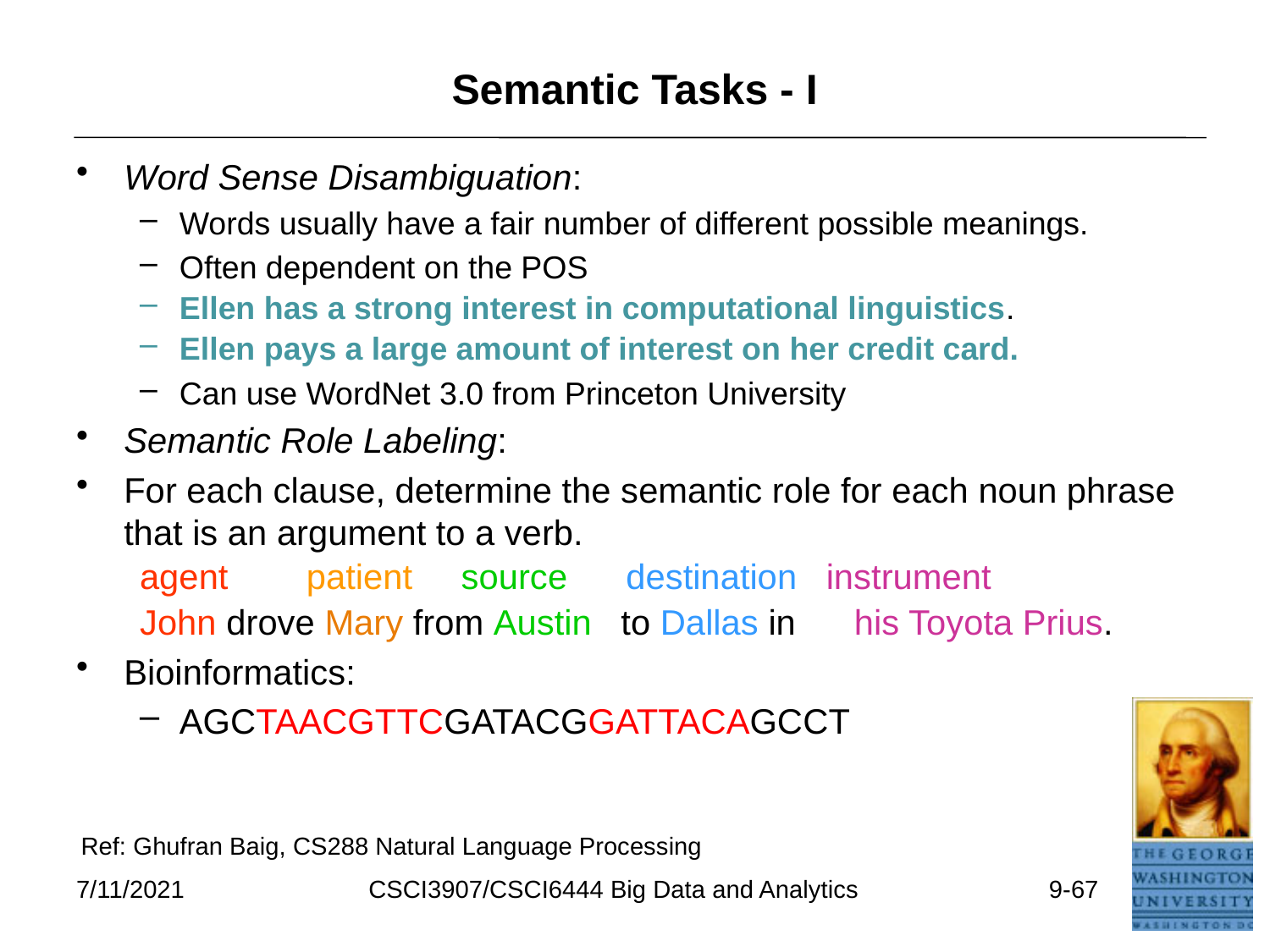

# Semantic Tasks - I
Word Sense Disambiguation:
Words usually have a fair number of different possible meanings.
Often dependent on the POS
Ellen has a strong interest in computational linguistics.
Ellen pays a large amount of interest on her credit card.
Can use WordNet 3.0 from Princeton University
Semantic Role Labeling:
For each clause, determine the semantic role for each noun phrase that is an argument to a verb.
agent   	patient     source      destination   instrument
John drove Mary from Austin   to Dallas in      his Toyota Prius.
Bioinformatics:
AGCTAACGTTCGATACGGATTACAGCCT

Ref: Ghufran Baig, CS288 Natural Language Processing
7/11/2021
CSCI3907/CSCI6444 Big Data and Analytics
9-67